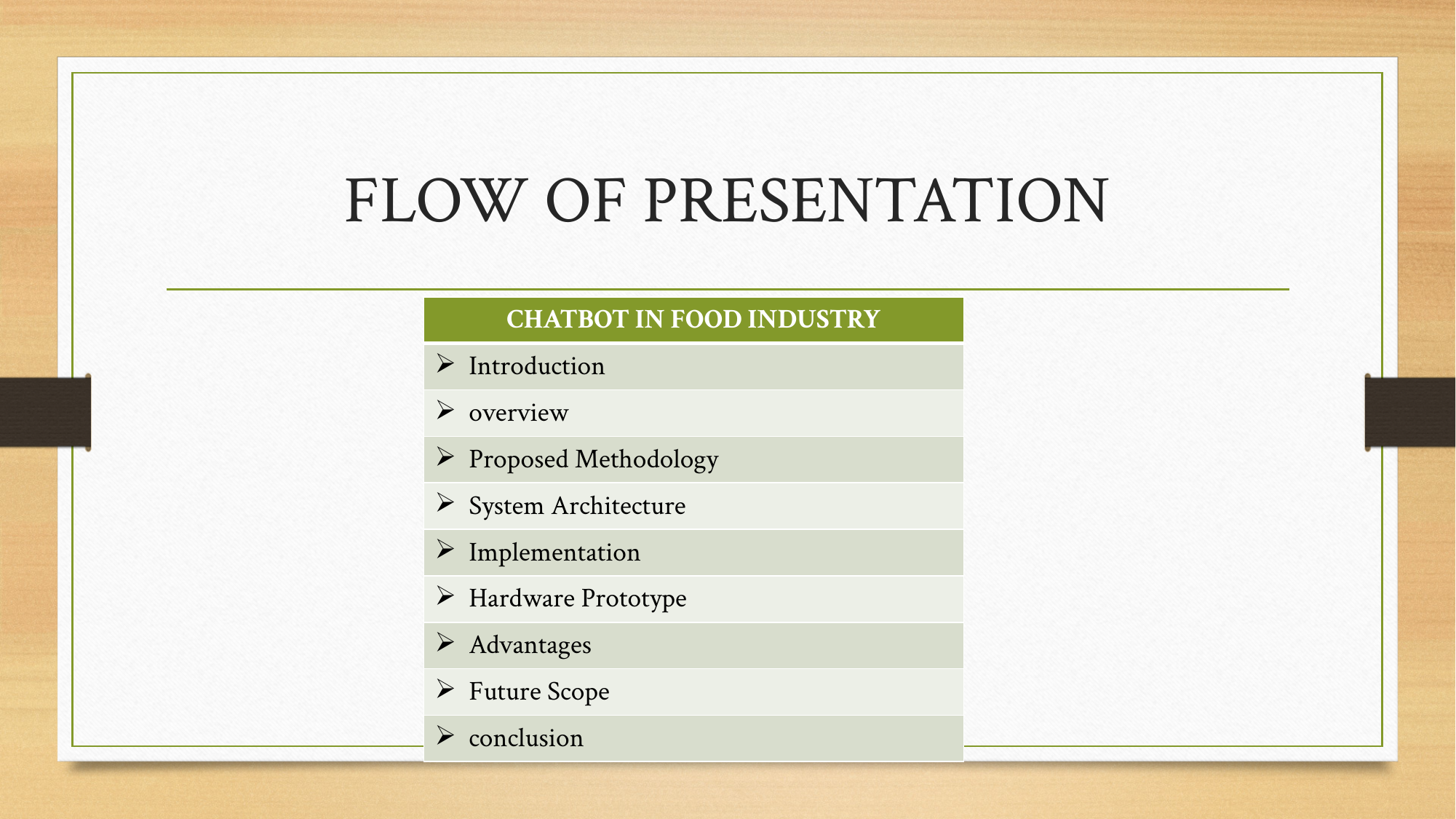

# FLOW OF PRESENTATION
| CHATBOT IN FOOD INDUSTRY |
| --- |
| Introduction |
| overview |
| Proposed Methodology |
| System Architecture |
| Implementation |
| Hardware Prototype |
| Advantages |
| Future Scope |
| conclusion |